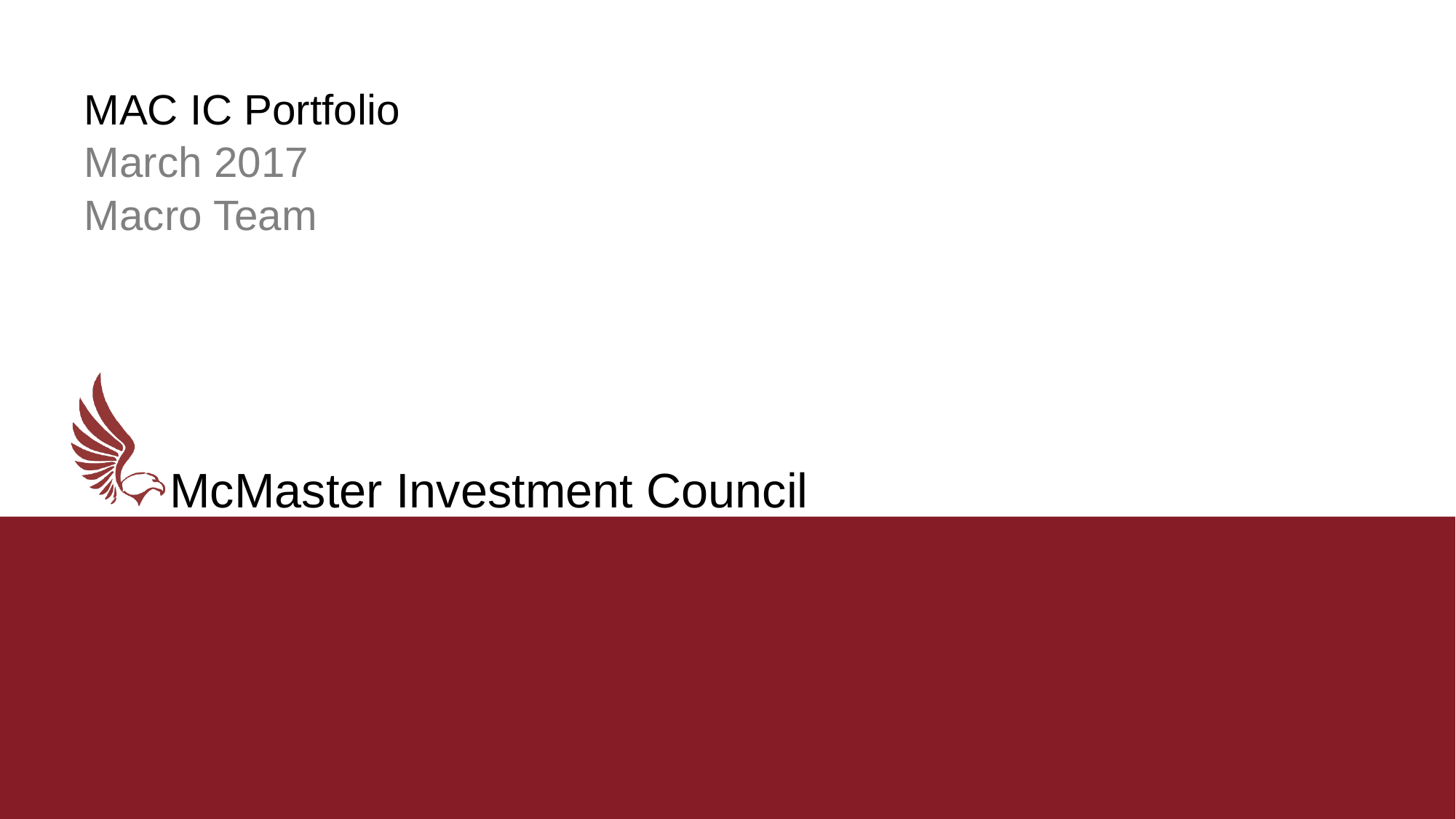

MAC IC Portfolio
March 2017
Macro Team